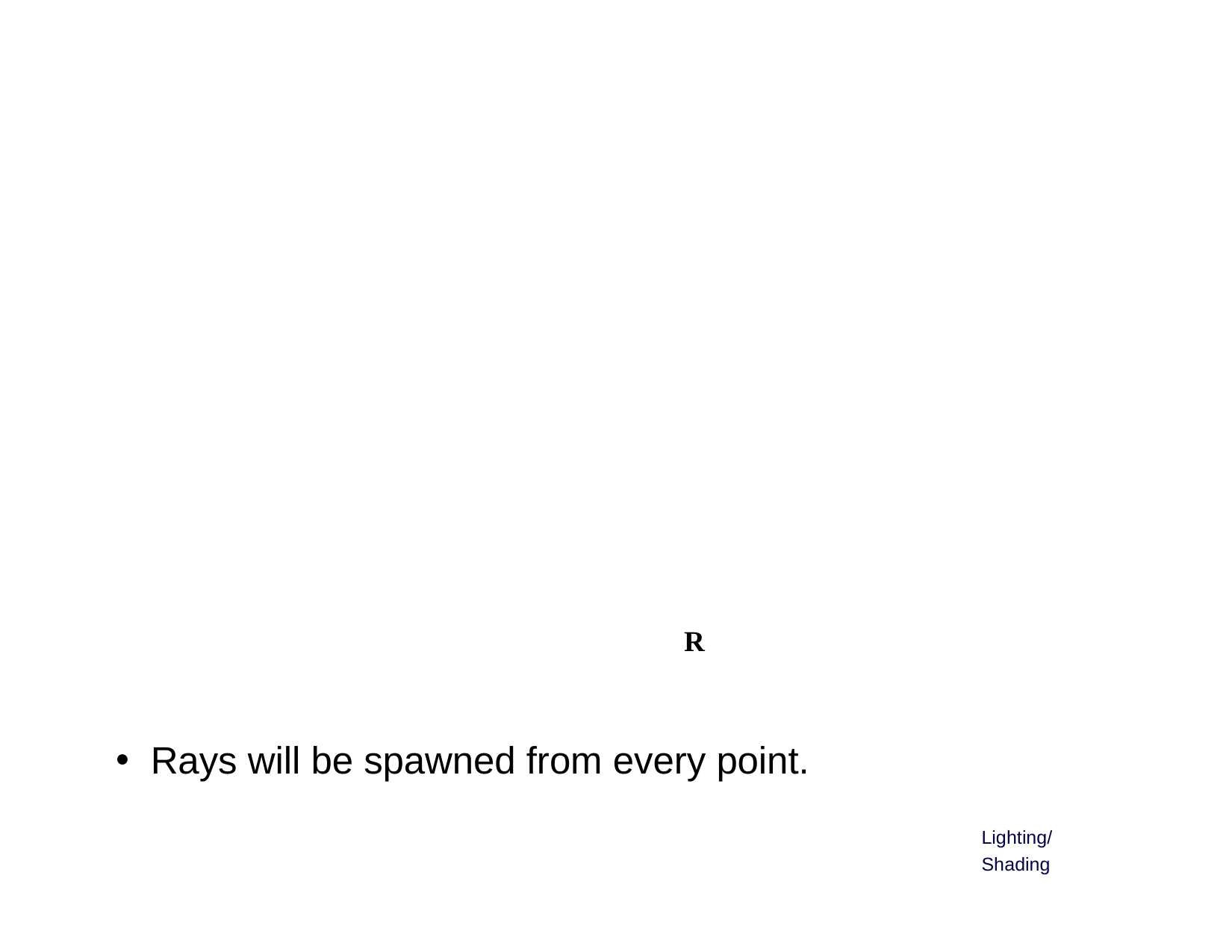

r 2

L 1
r1
L
2
R 2
R
1
R

Rays will be spawned from every point.
Lighting/Shading